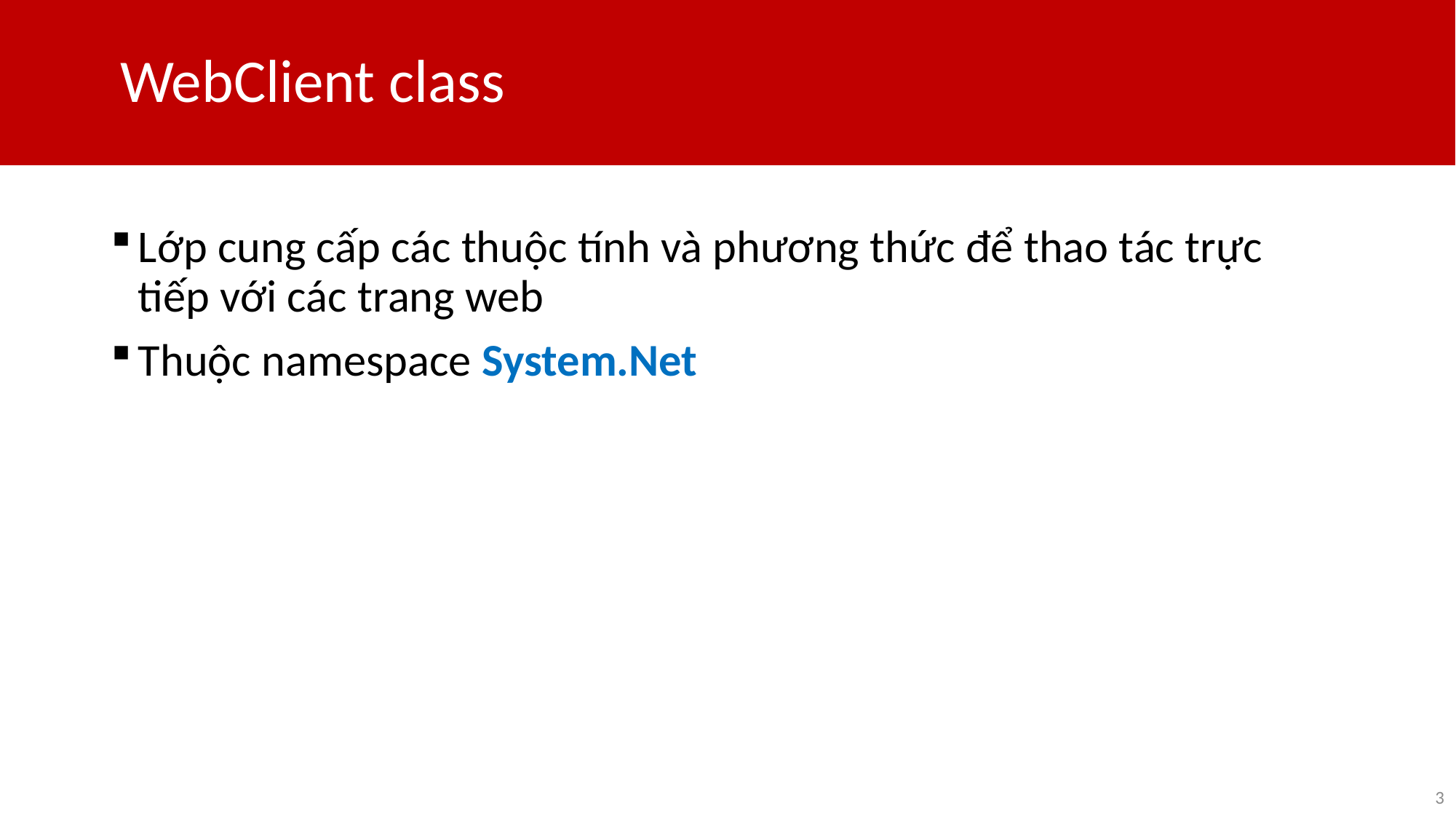

# WebClient class
Lớp cung cấp các thuộc tính và phương thức để thao tác trực tiếp với các trang web
Thuộc namespace System.Net
3